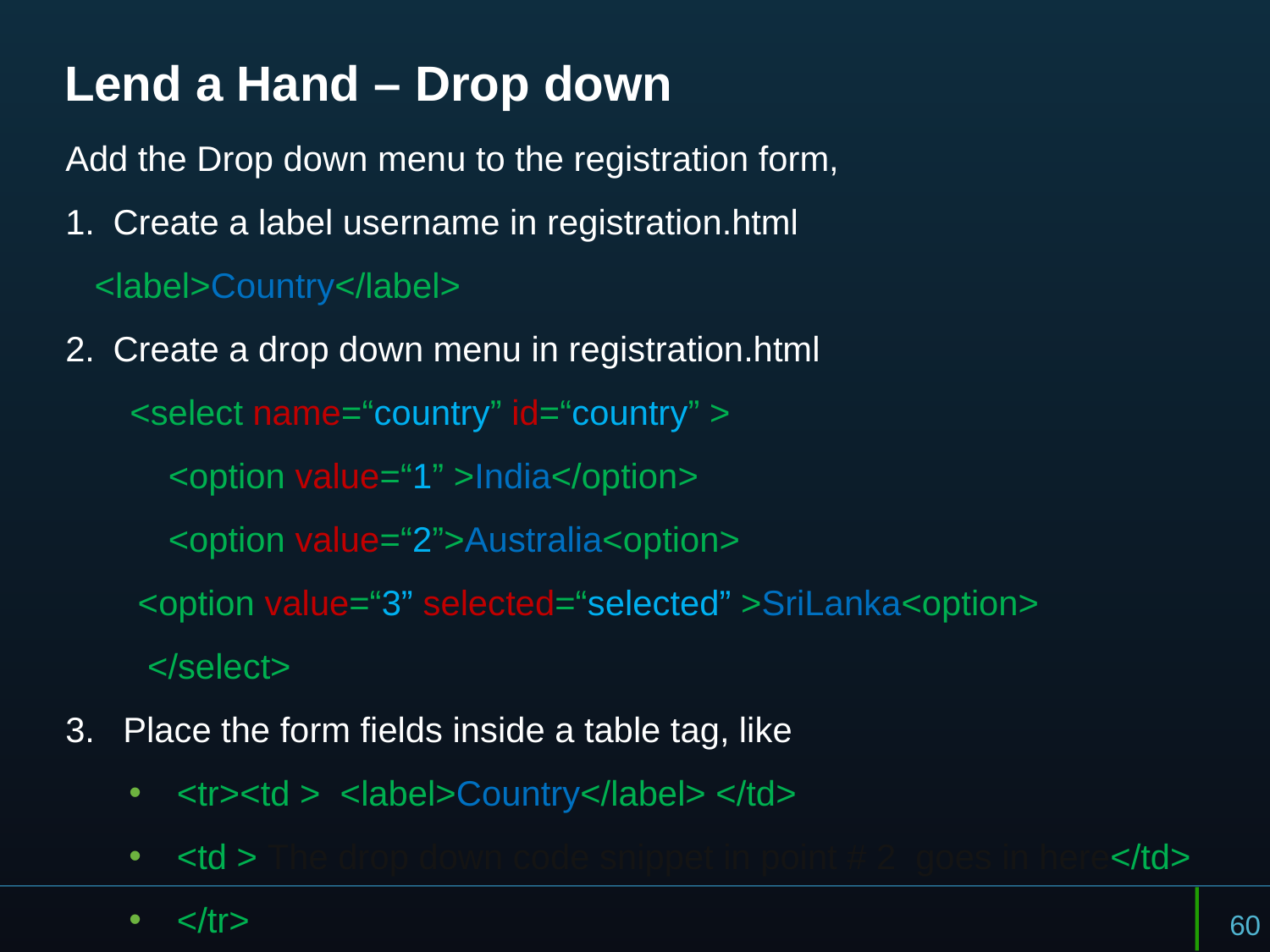

# Lend a Hand – Drop down
Add the Drop down menu to the registration form,
Create a label username in registration.html
   <label>Country</label>
Create a drop down menu in registration.html
 <select name=“country” id=“country” >
<option value=“1” >India</option>
<option value=“2”>Australia<option>
<option value=“3” selected=“selected” >SriLanka<option>
 </select>
 Place the form fields inside a table tag, like
<tr><td >  <label>Country</label> </td>
<td > The drop down code snippet in point # 2  goes in here</td>
</tr>

60